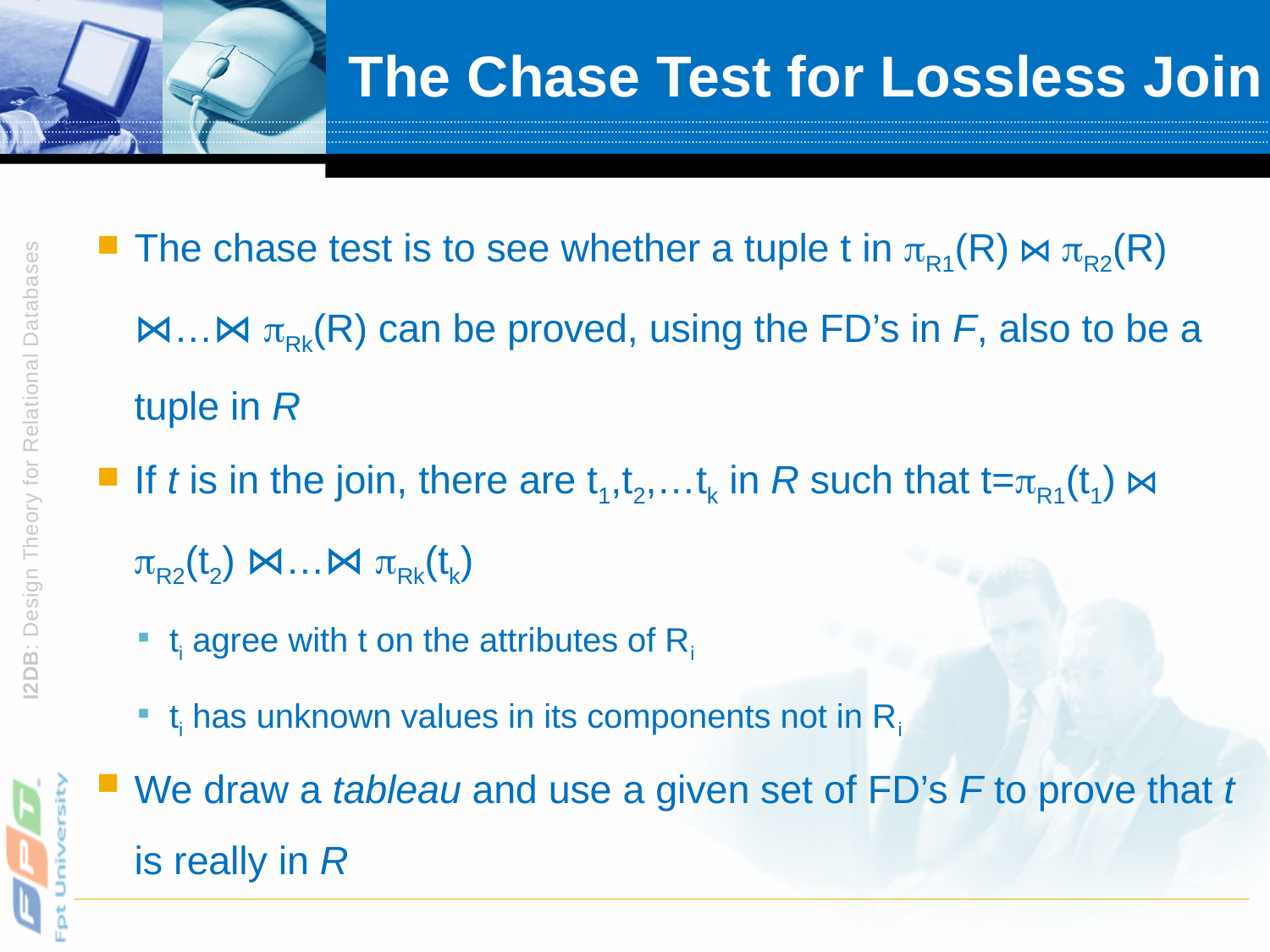

# The Chase Test for Lossless Join
The chase test is to see whether a tuple t in πR1(R) ⋈ πR2(R) ⋈…⋈ πRk(R) can be proved, using the FD’s in F, also to be a tuple in R
If t is in the join, there are t1,t2,…tk in R such that t=πR1(t1) ⋈ πR2(t2) ⋈…⋈ πRk(tk)
ti agree with t on the attributes of Ri
ti has unknown values in its components not in Ri
We draw a tableau and use a given set of FD’s F to prove that t is really in R